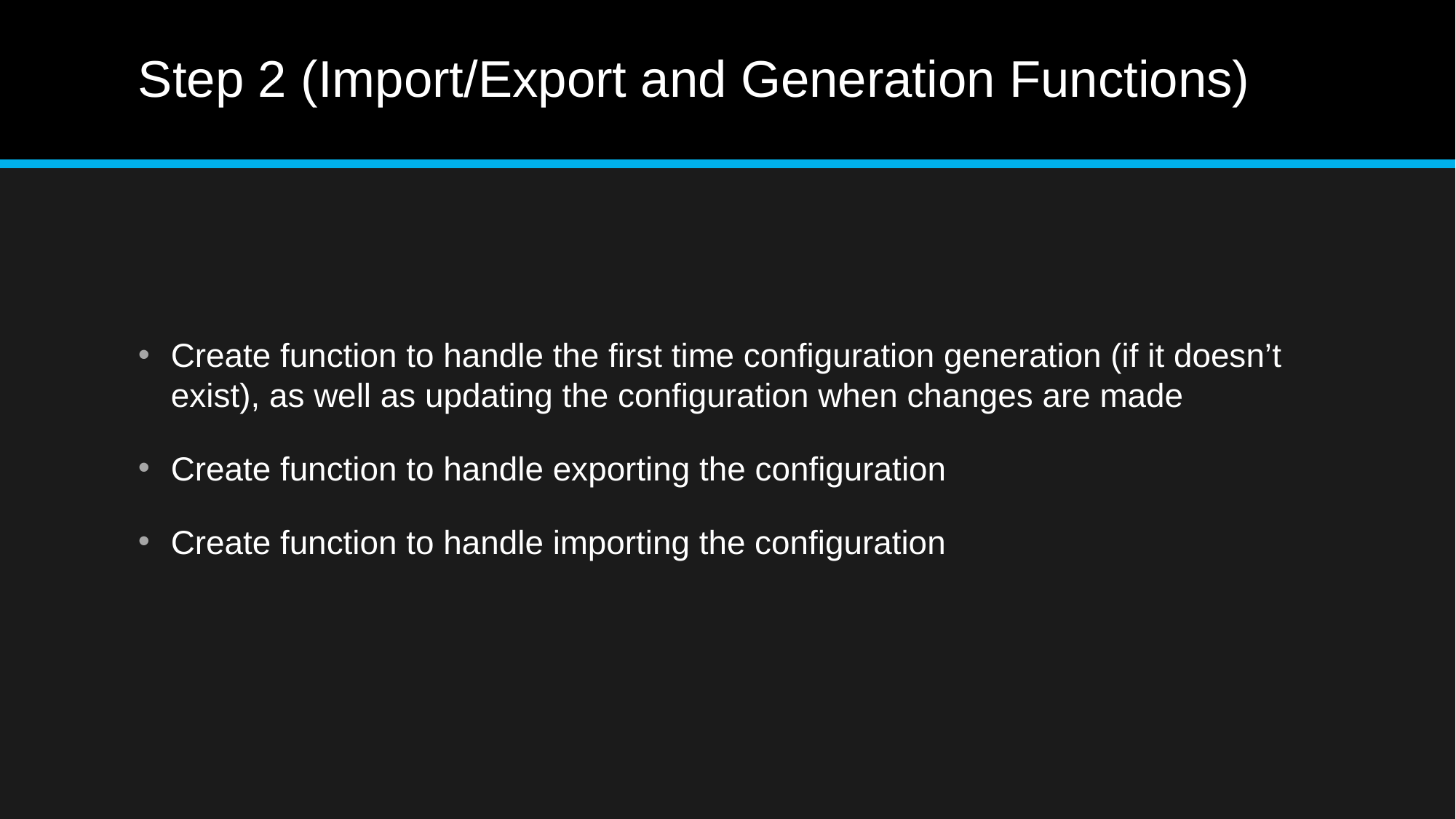

# Step 2 (Import/Export and Generation Functions)
Create function to handle the first time configuration generation (if it doesn’t exist), as well as updating the configuration when changes are made
Create function to handle exporting the configuration
Create function to handle importing the configuration